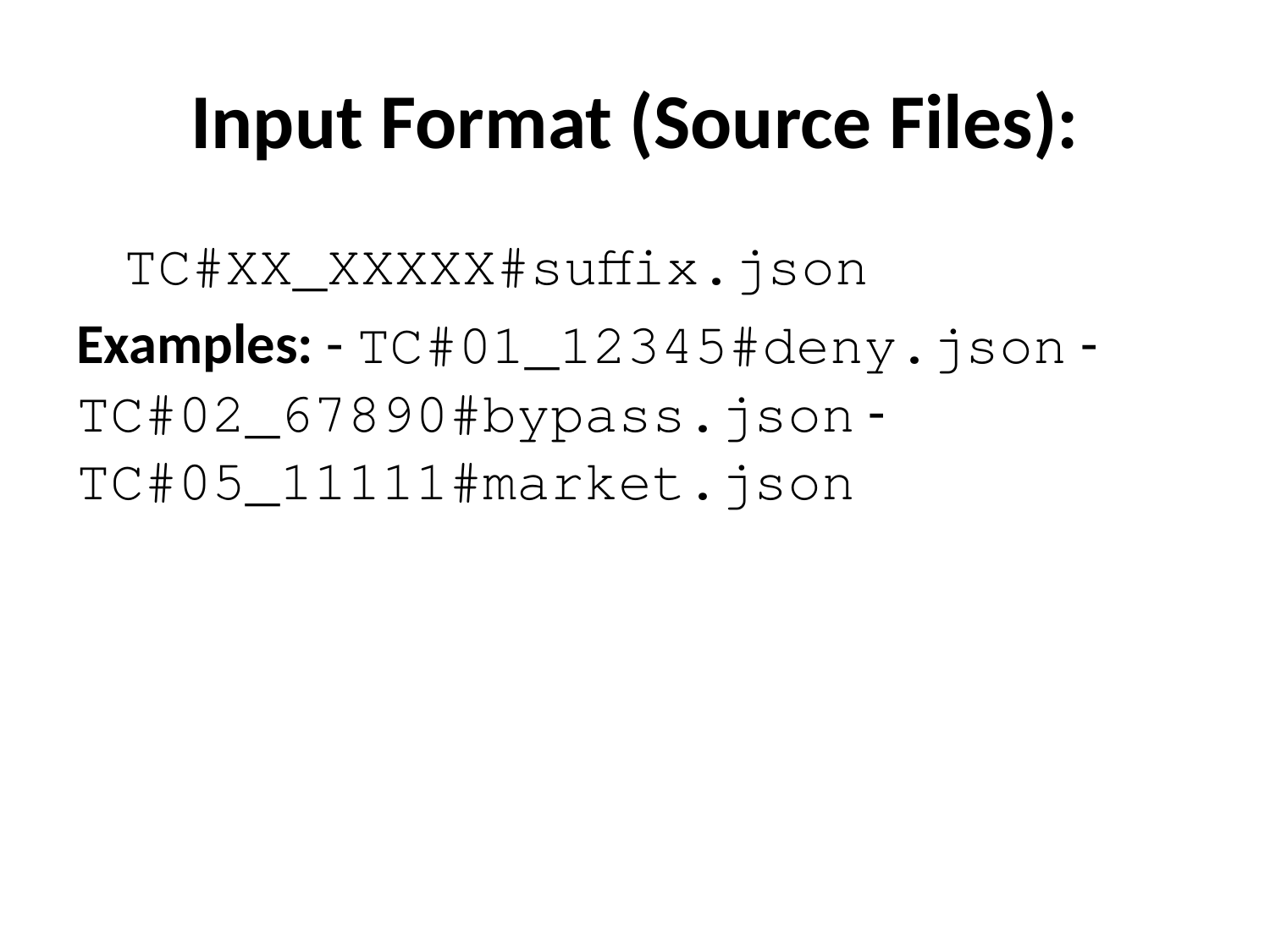

# Input Format (Source Files):
TC#XX_XXXXX#suffix.json
Examples: - TC#01_12345#deny.json - TC#02_67890#bypass.json - TC#05_11111#market.json